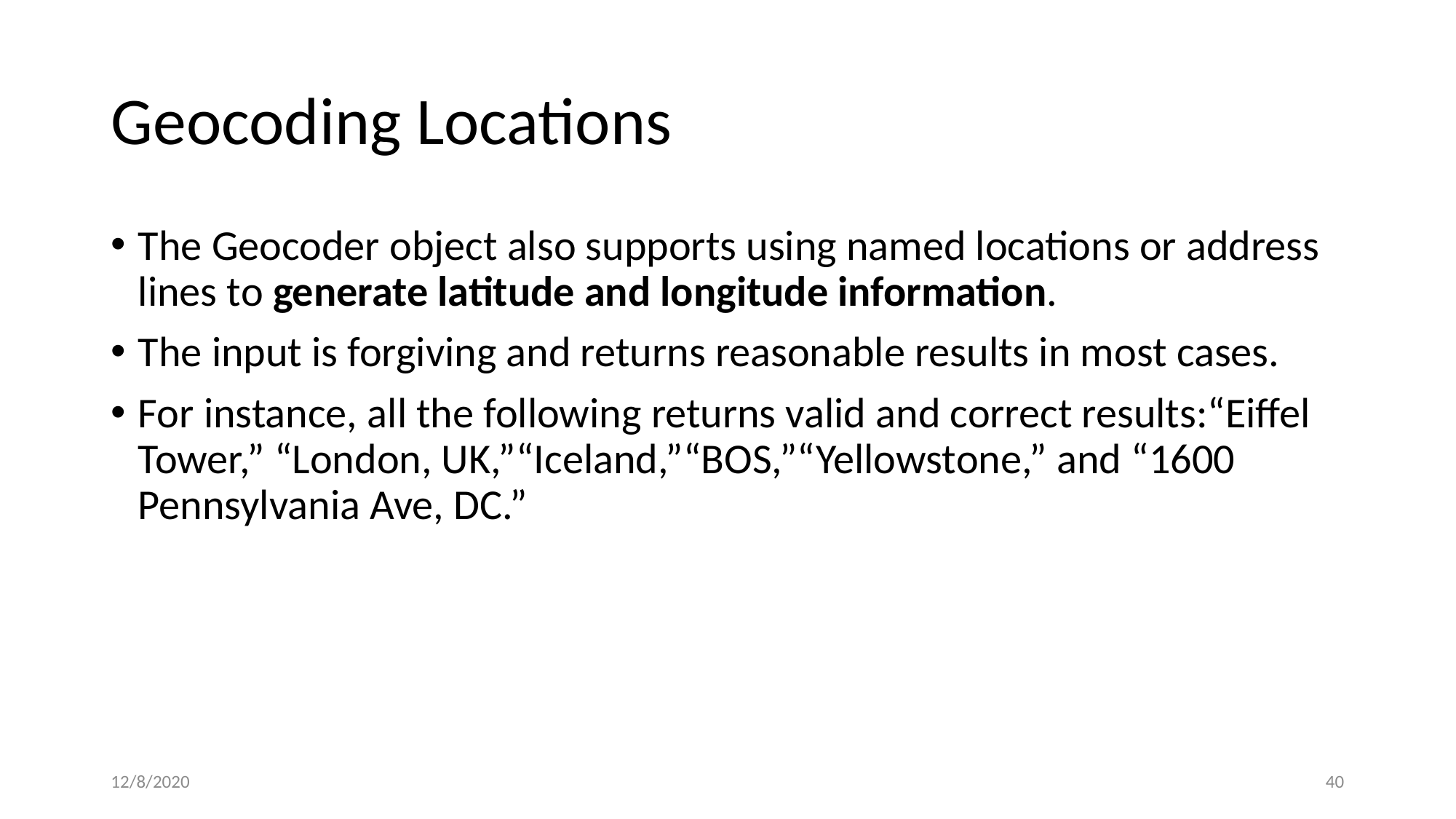

# Geocoding Locations
The Geocoder object also supports using named locations or address lines to generate latitude and longitude information.
The input is forgiving and returns reasonable results in most cases.
For instance, all the following returns valid and correct results:“Eiffel Tower,” “London, UK,”“Iceland,”“BOS,”“Yellowstone,” and “1600 Pennsylvania Ave, DC.”
12/8/2020
40